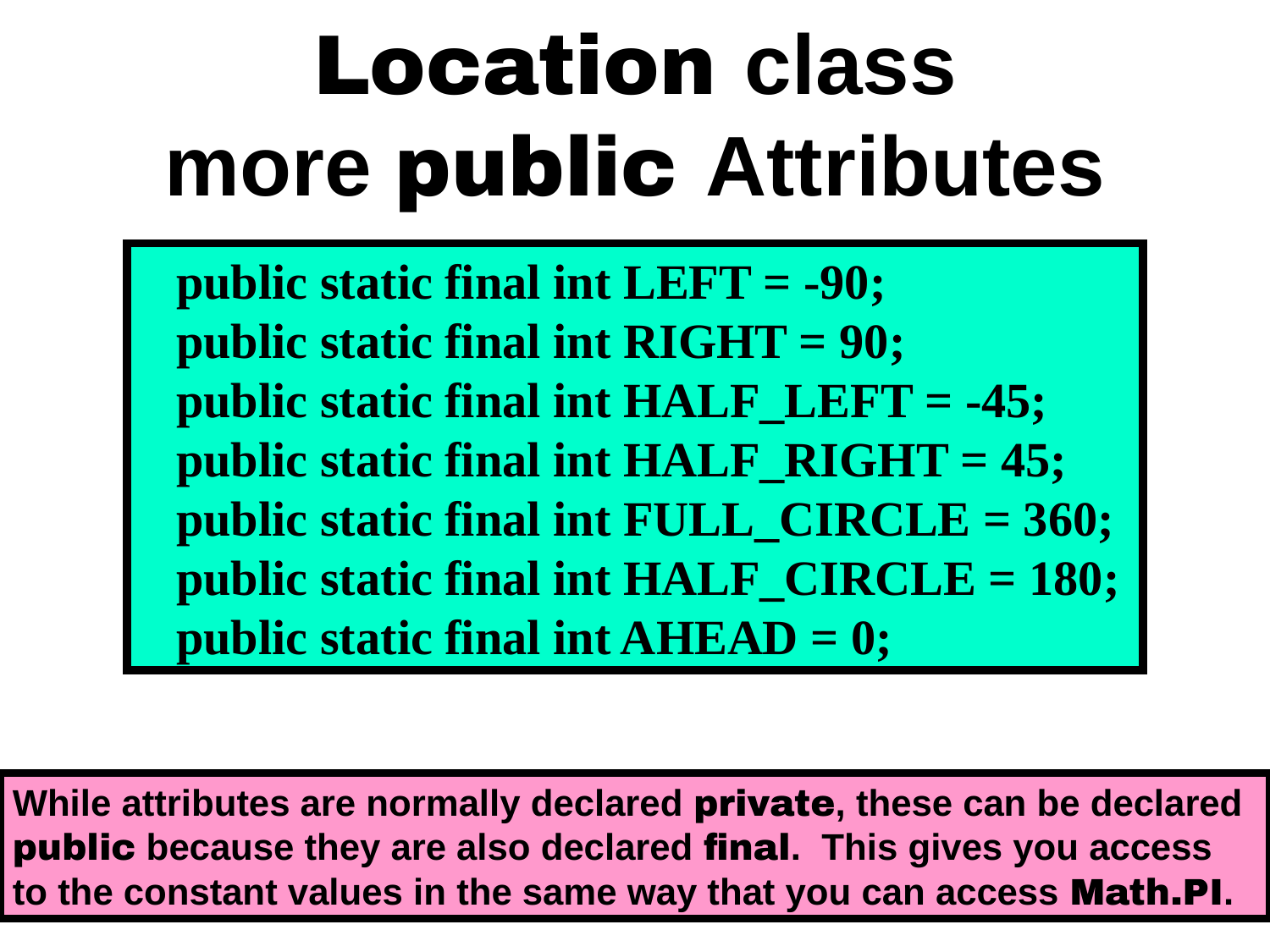

# Location class more public Attributes
   public static final int LEFT = -90;
   public static final int RIGHT = 90;
   public static final int HALF_LEFT = -45;
   public static final int HALF_RIGHT = 45;
   public static final int FULL_CIRCLE = 360;
   public static final int HALF_CIRCLE = 180;
   public static final int AHEAD = 0;
While attributes are normally declared private, these can be declared public because they are also declared final.  This gives you access to the constant values in the same way that you can access Math.PI.